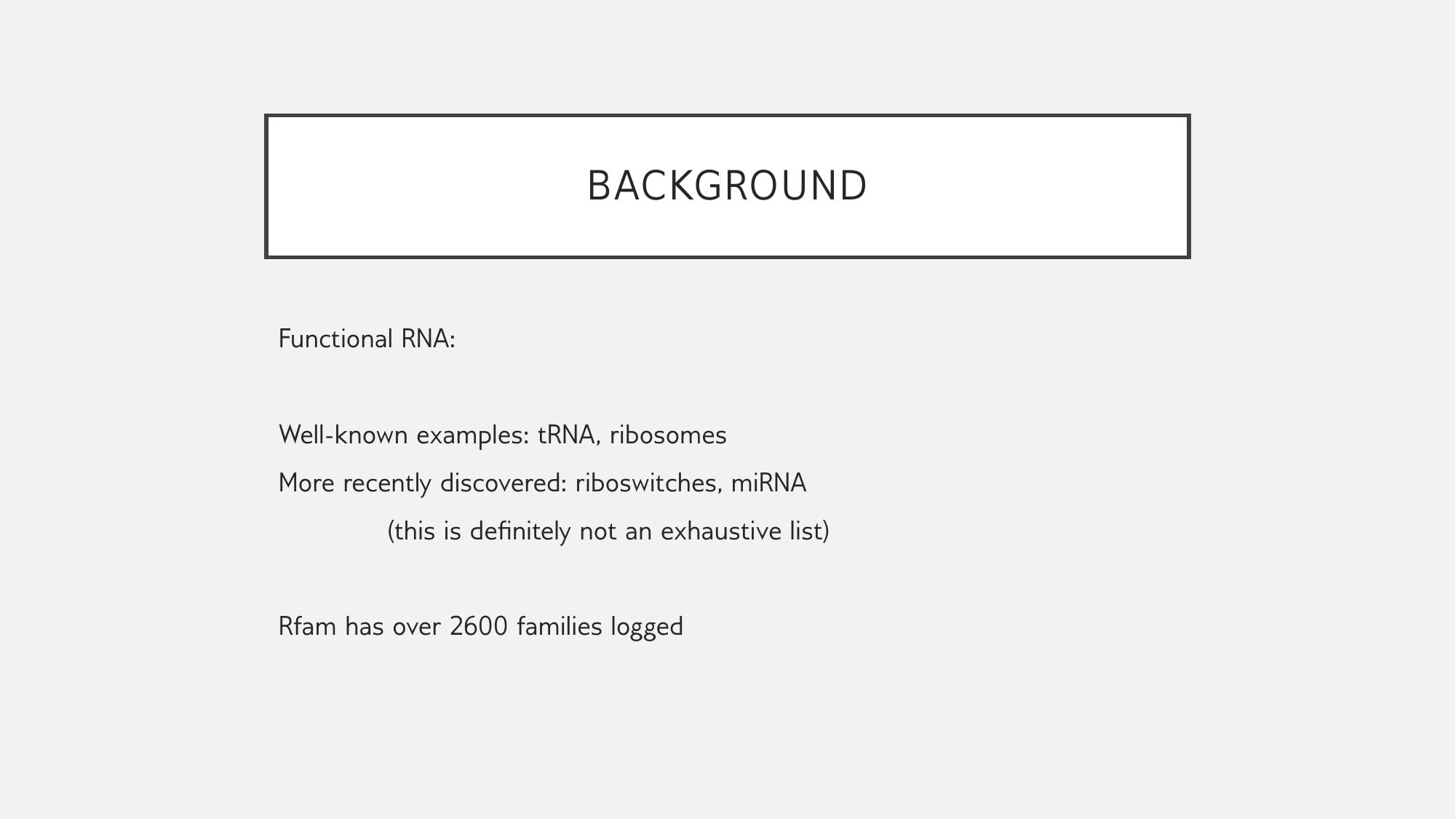

# Background
Functional RNA:

Well-known examples: tRNA, ribosomes
More recently discovered: riboswitches, miRNA
	(this is definitely not an exhaustive list)

Rfam has over 2600 families logged